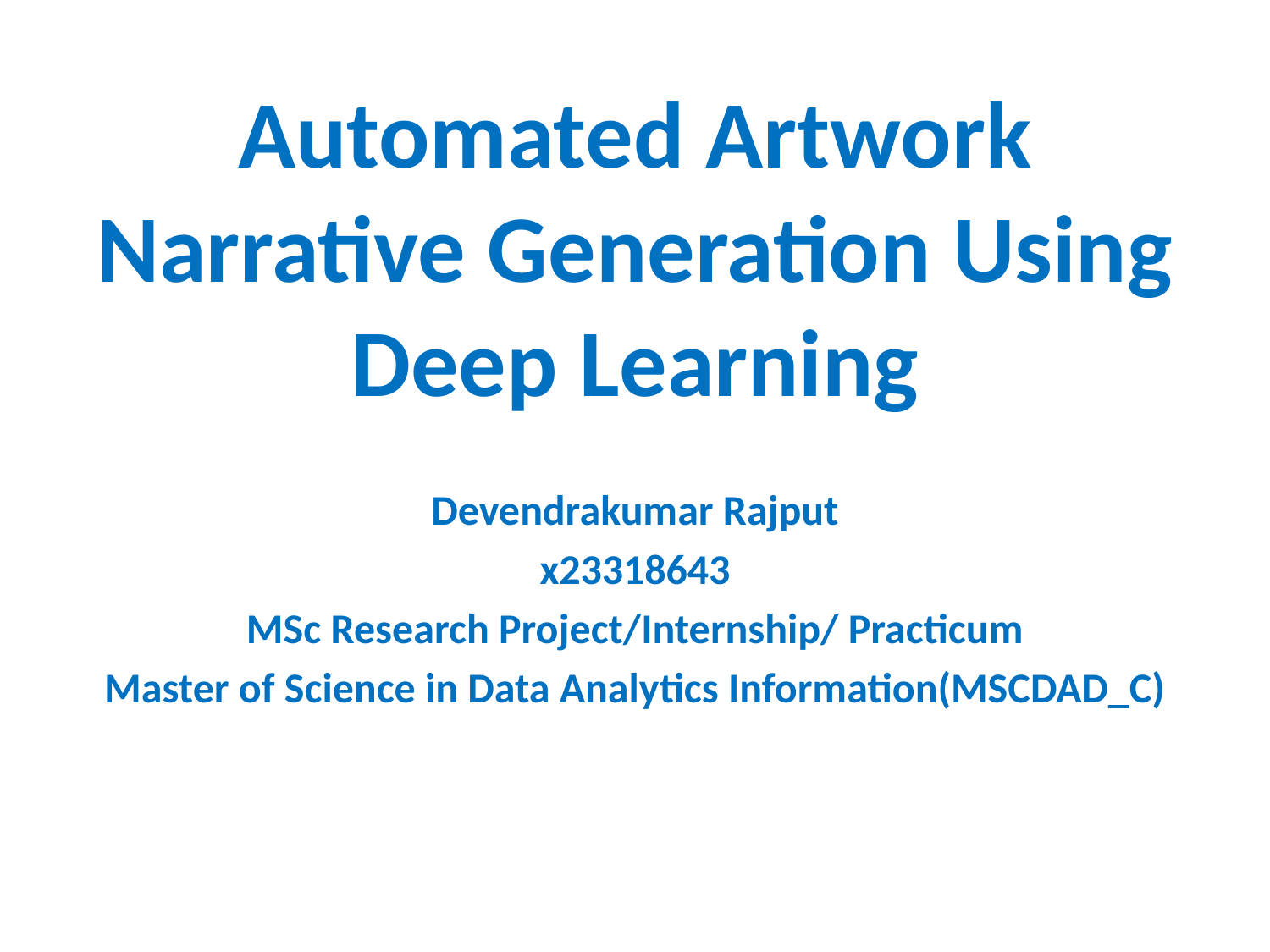

Automated Artwork Narrative Generation Using Deep Learning

Devendrakumar Rajput
x23318643
MSc Research Project/Internship/ Practicum
Master of Science in Data Analytics Information(MSCDAD_C)